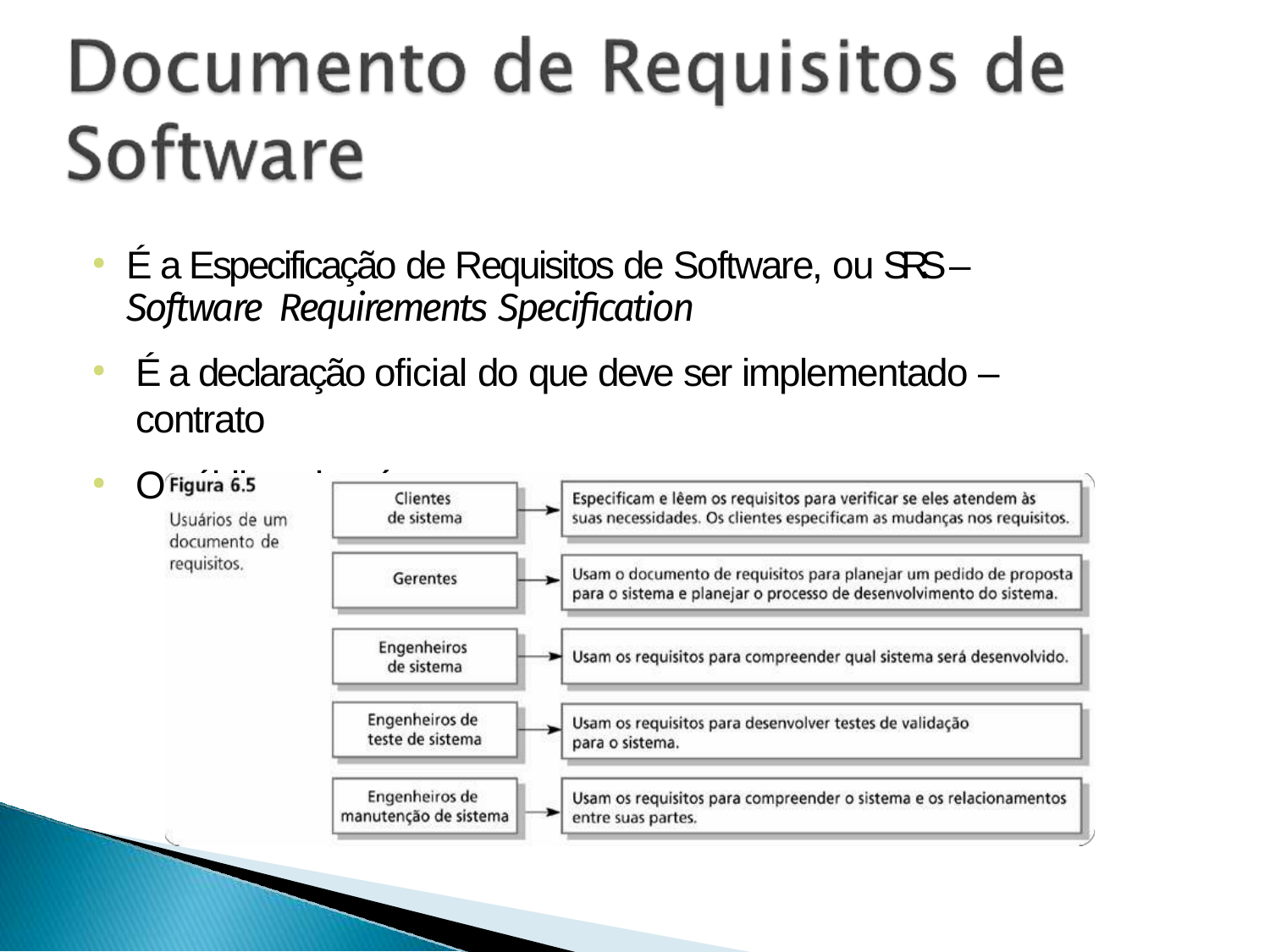

É  a Especificação de Requisitos de Software, ou SRS – Software  Requirements Specification
É  a declaração oficial do que deve ser implementado – contrato
O público-alvo é: